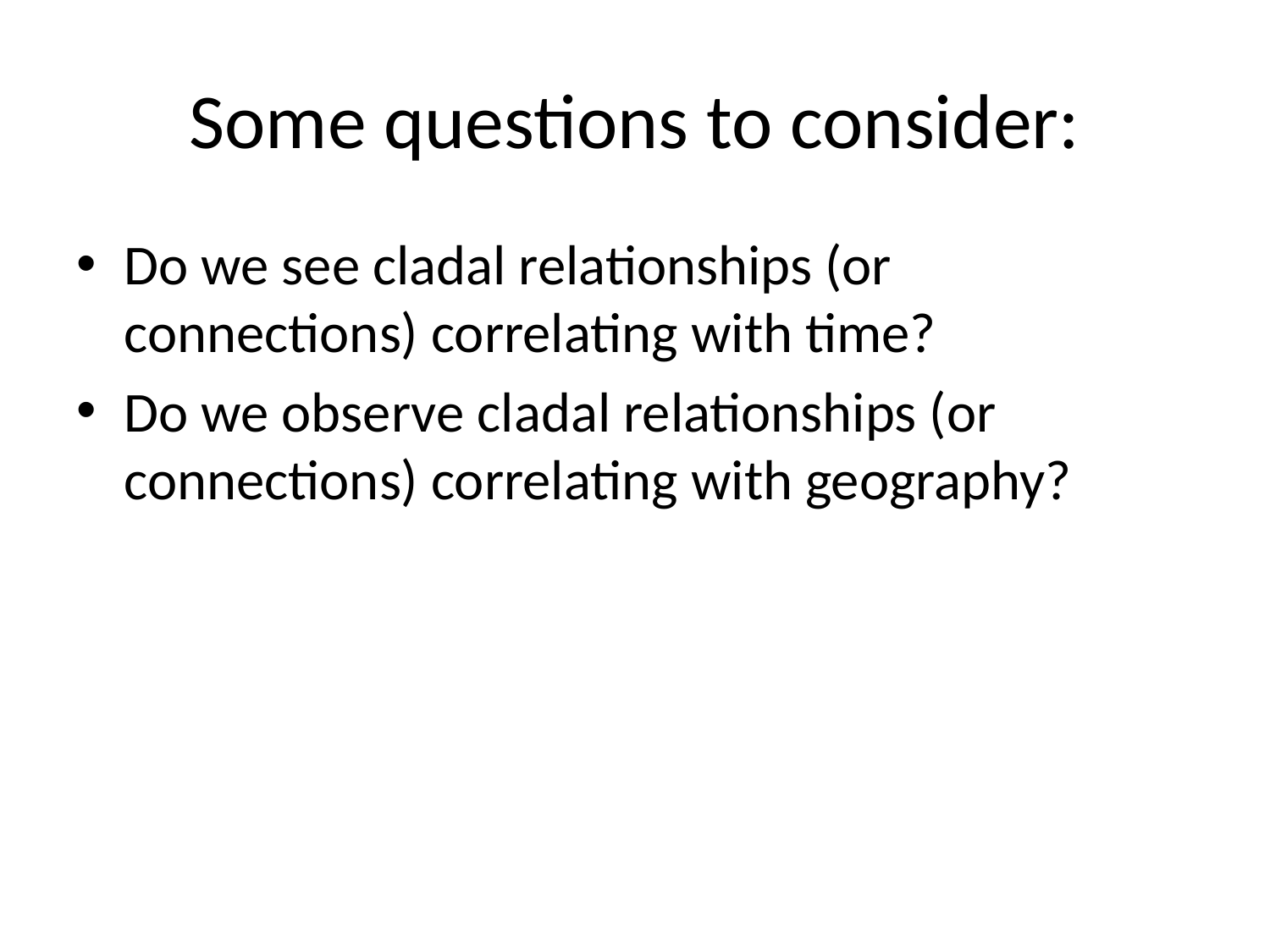

# Some questions to consider:
Do we see cladal relationships (or connections) correlating with time?
Do we observe cladal relationships (or connections) correlating with geography?